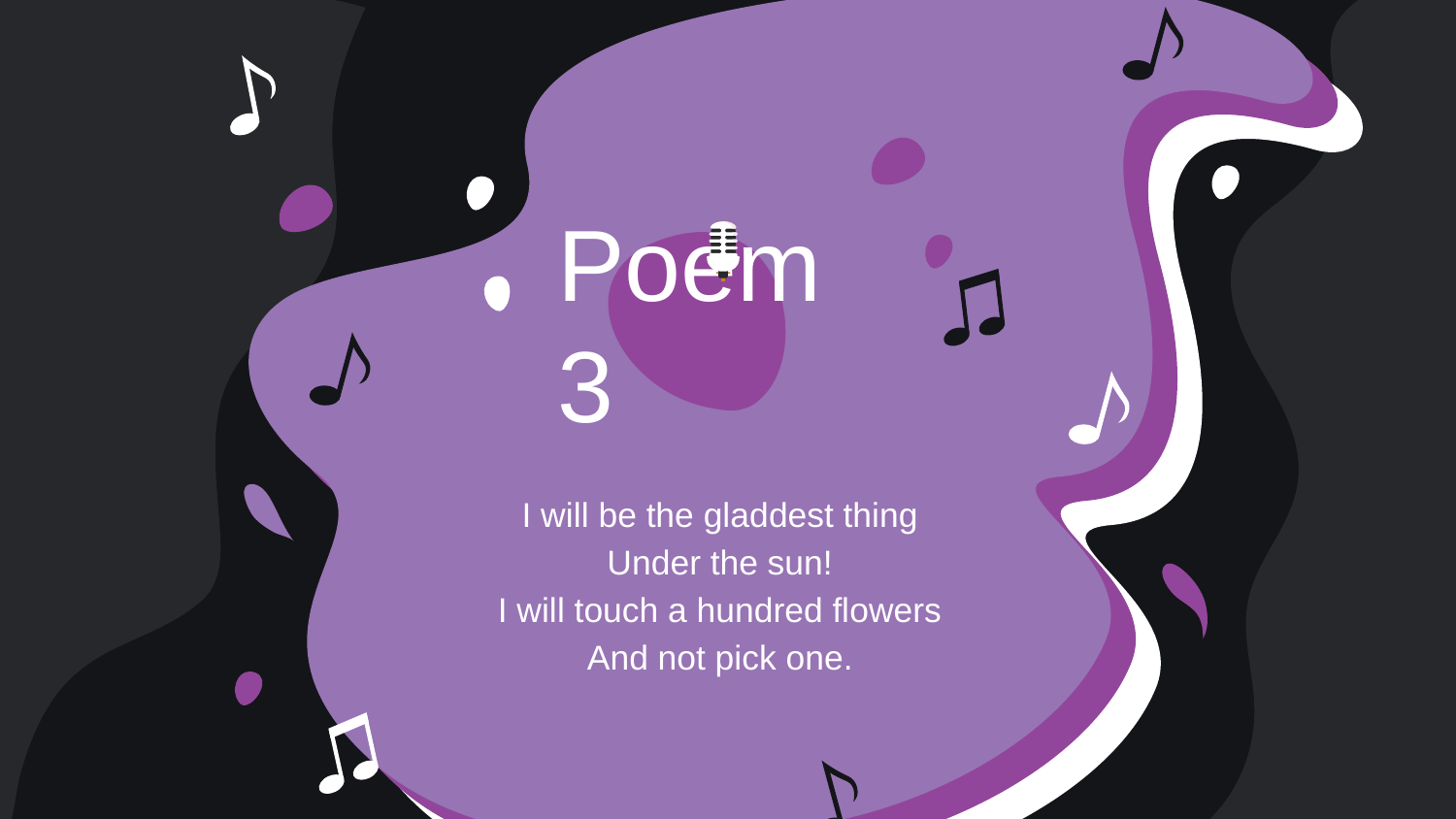

Poem 3

# I will be the gladdest thing
Under the sun!
I will touch a hundred flowers
And not pick one.